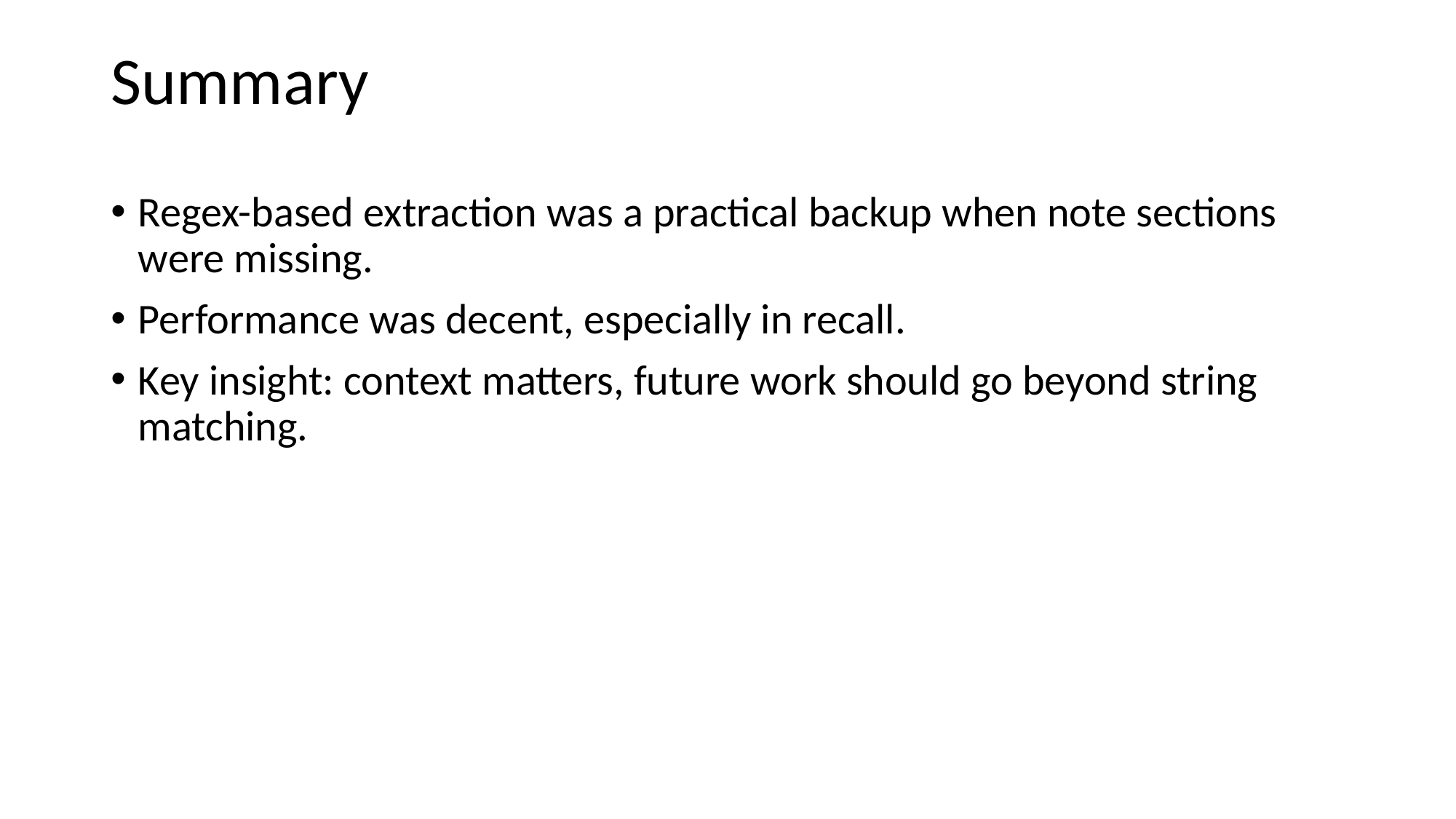

# Summary
Regex-based extraction was a practical backup when note sections were missing.
Performance was decent, especially in recall.
Key insight: context matters, future work should go beyond string matching.